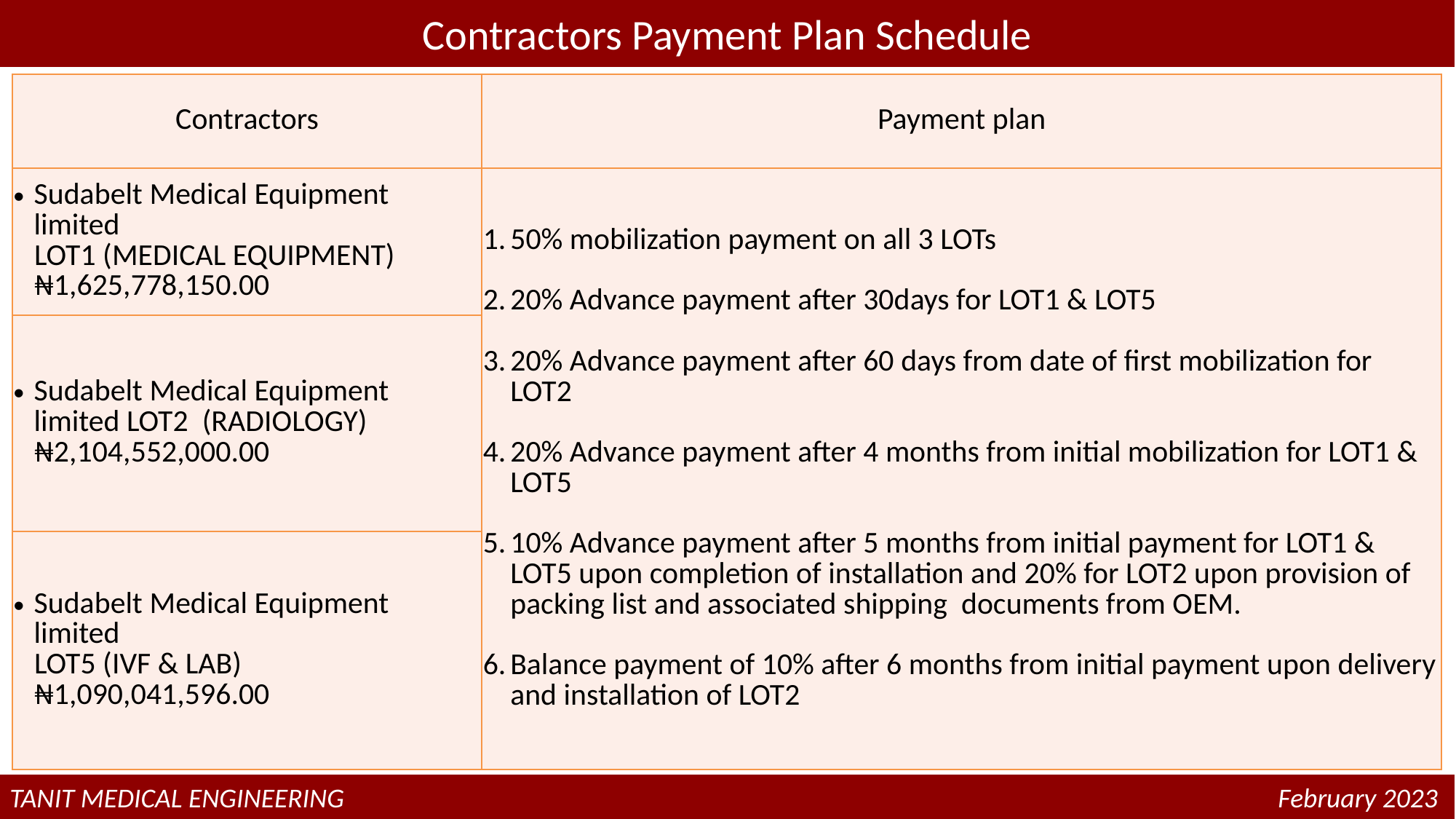

# Contractors Payment Plan Schedule
| Contractors | Payment plan |
| --- | --- |
| Sudabelt Medical Equipment limited LOT1 (MEDICAL EQUIPMENT) ₦1,625,778,150.00 | 50% mobilization payment on all 3 LOTs 20% Advance payment after 30days for LOT1 & LOT5 20% Advance payment after 60 days from date of first mobilization for LOT2 20% Advance payment after 4 months from initial mobilization for LOT1 & LOT5 10% Advance payment after 5 months from initial payment for LOT1 & LOT5 upon completion of installation and 20% for LOT2 upon provision of packing list and associated shipping documents from OEM. Balance payment of 10% after 6 months from initial payment upon delivery and installation of LOT2 |
| Sudabelt Medical Equipment limited LOT2 (RADIOLOGY) ₦2,104,552,000.00 |  |
| Sudabelt Medical Equipment limited LOT5 (IVF & LAB) ₦1,090,041,596.00 |  |
TANIT MEDICAL ENGINEERING
TANIT MEDICAL ENGINEERING								           February 2023